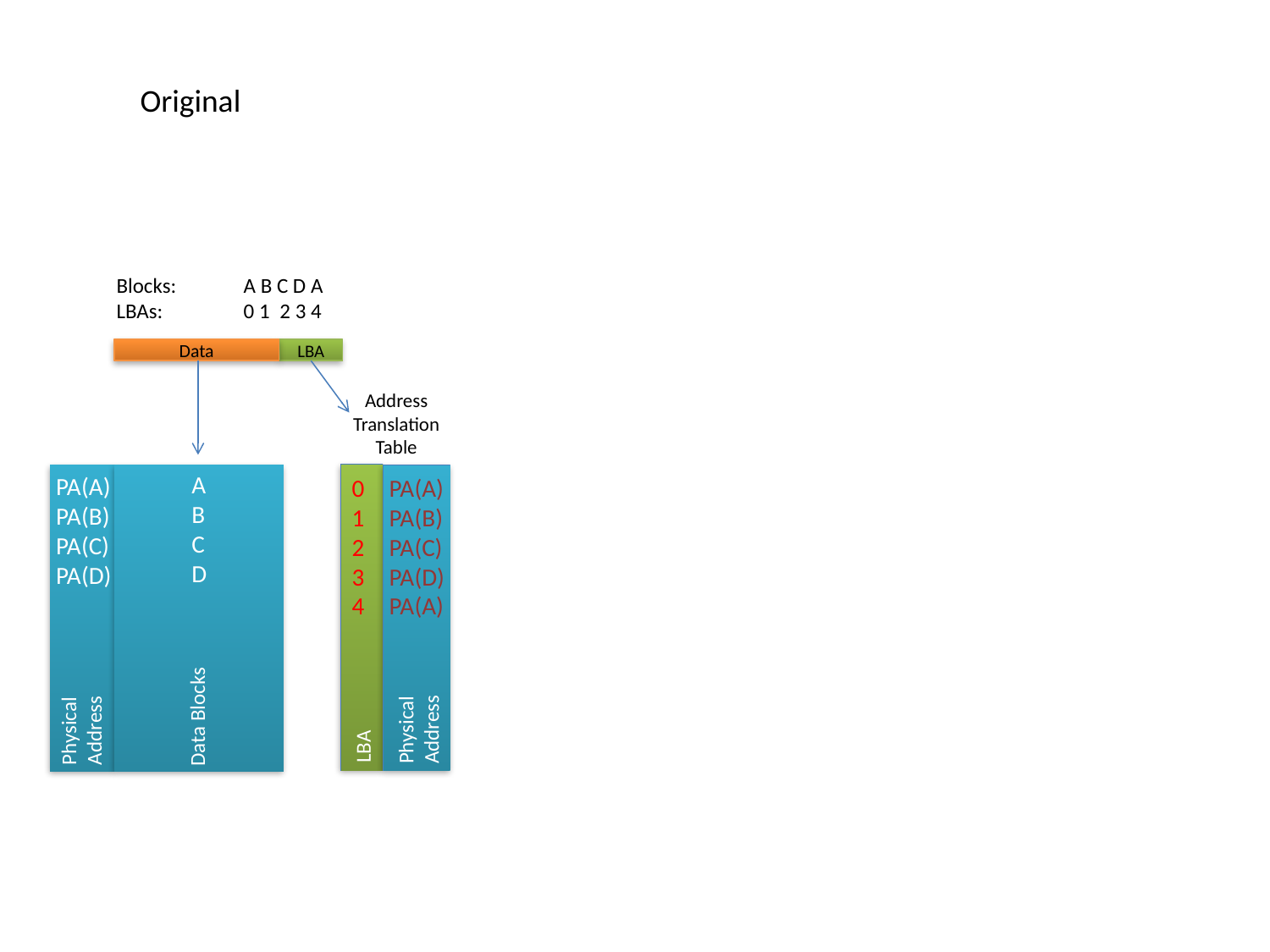

Original
Blocks:	A B C D A
LBAs:	0 1  2 3 4
Data
LBA
Address
Translation
Table
A
B
C
D

PA(A)
PA(B)
PA(C)
PA(D)

0
1
2
3
4
PA(A)
PA(B)
PA(C)
PA(D)
PA(A)
Physical
Address
Physical
Address
Data Blocks
LBA